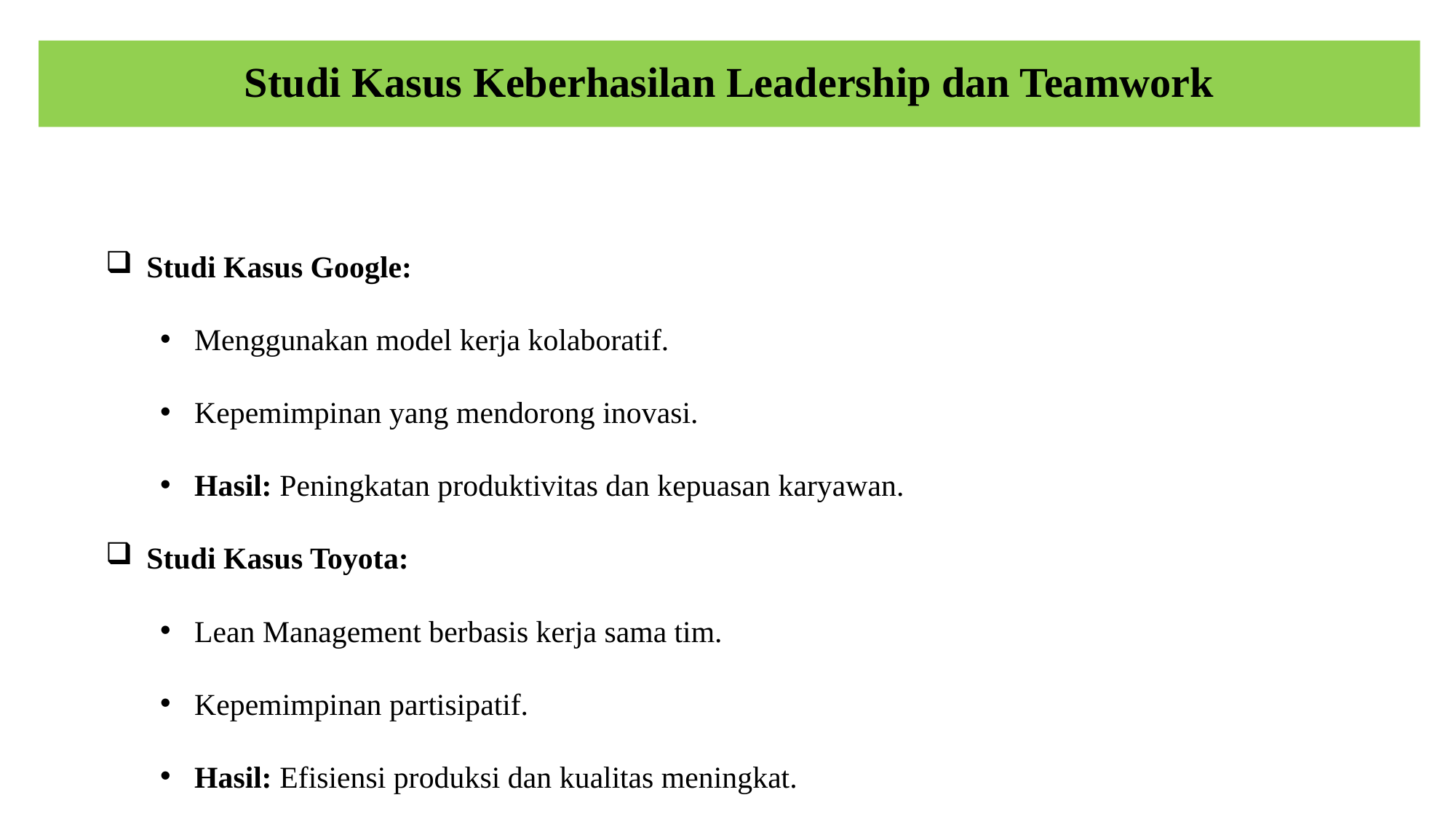

Studi Kasus Keberhasilan Leadership dan Teamwork
Studi Kasus Google:
Menggunakan model kerja kolaboratif.
Kepemimpinan yang mendorong inovasi.
Hasil: Peningkatan produktivitas dan kepuasan karyawan.
Studi Kasus Toyota:
Lean Management berbasis kerja sama tim.
Kepemimpinan partisipatif.
Hasil: Efisiensi produksi dan kualitas meningkat.